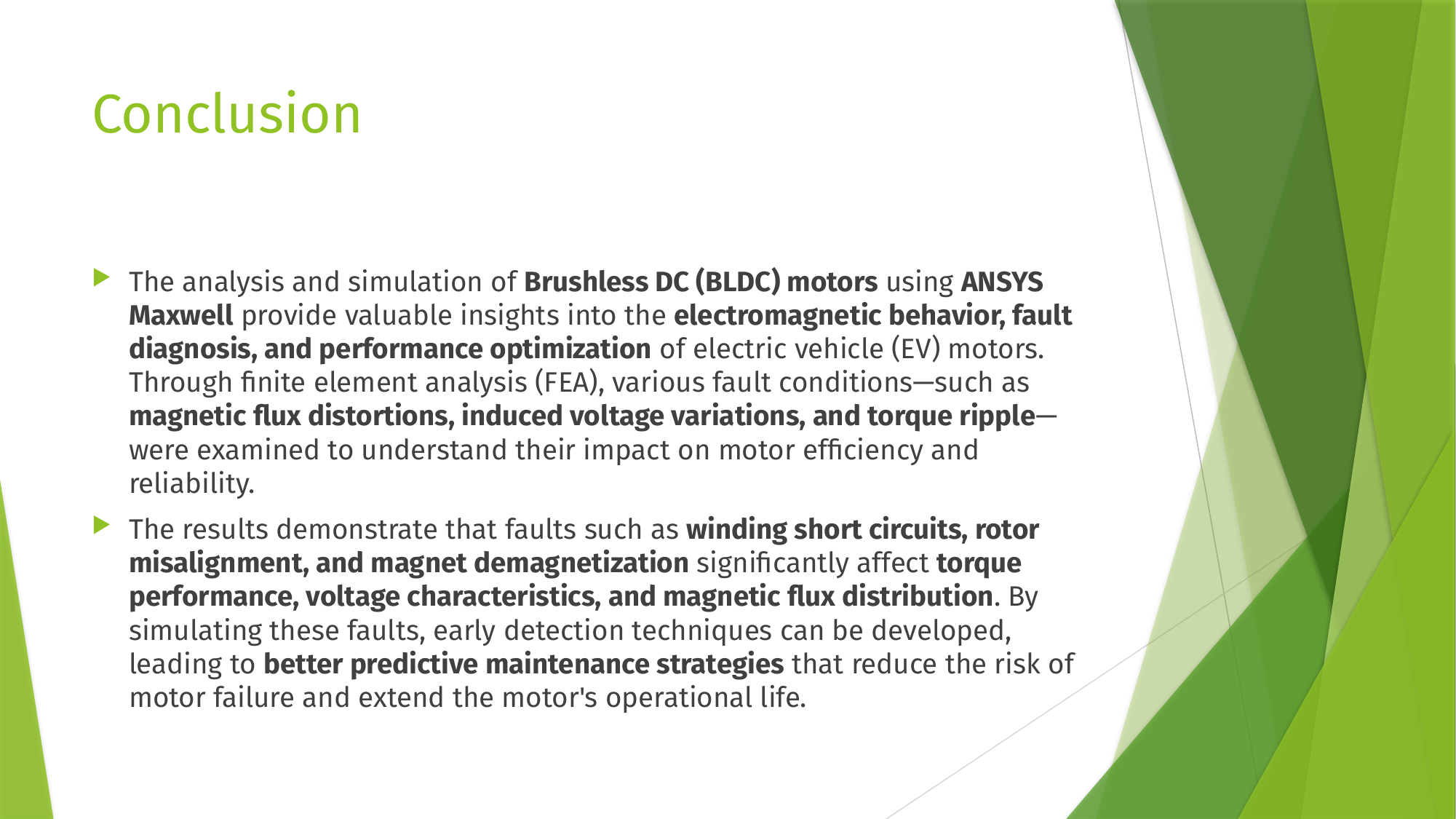

# Conclusion
The analysis and simulation of Brushless DC (BLDC) motors using ANSYS Maxwell provide valuable insights into the electromagnetic behavior, fault diagnosis, and performance optimization of electric vehicle (EV) motors. Through finite element analysis (FEA), various fault conditions—such as magnetic flux distortions, induced voltage variations, and torque ripple—were examined to understand their impact on motor efficiency and reliability.
The results demonstrate that faults such as winding short circuits, rotor misalignment, and magnet demagnetization significantly affect torque performance, voltage characteristics, and magnetic flux distribution. By simulating these faults, early detection techniques can be developed, leading to better predictive maintenance strategies that reduce the risk of motor failure and extend the motor's operational life.